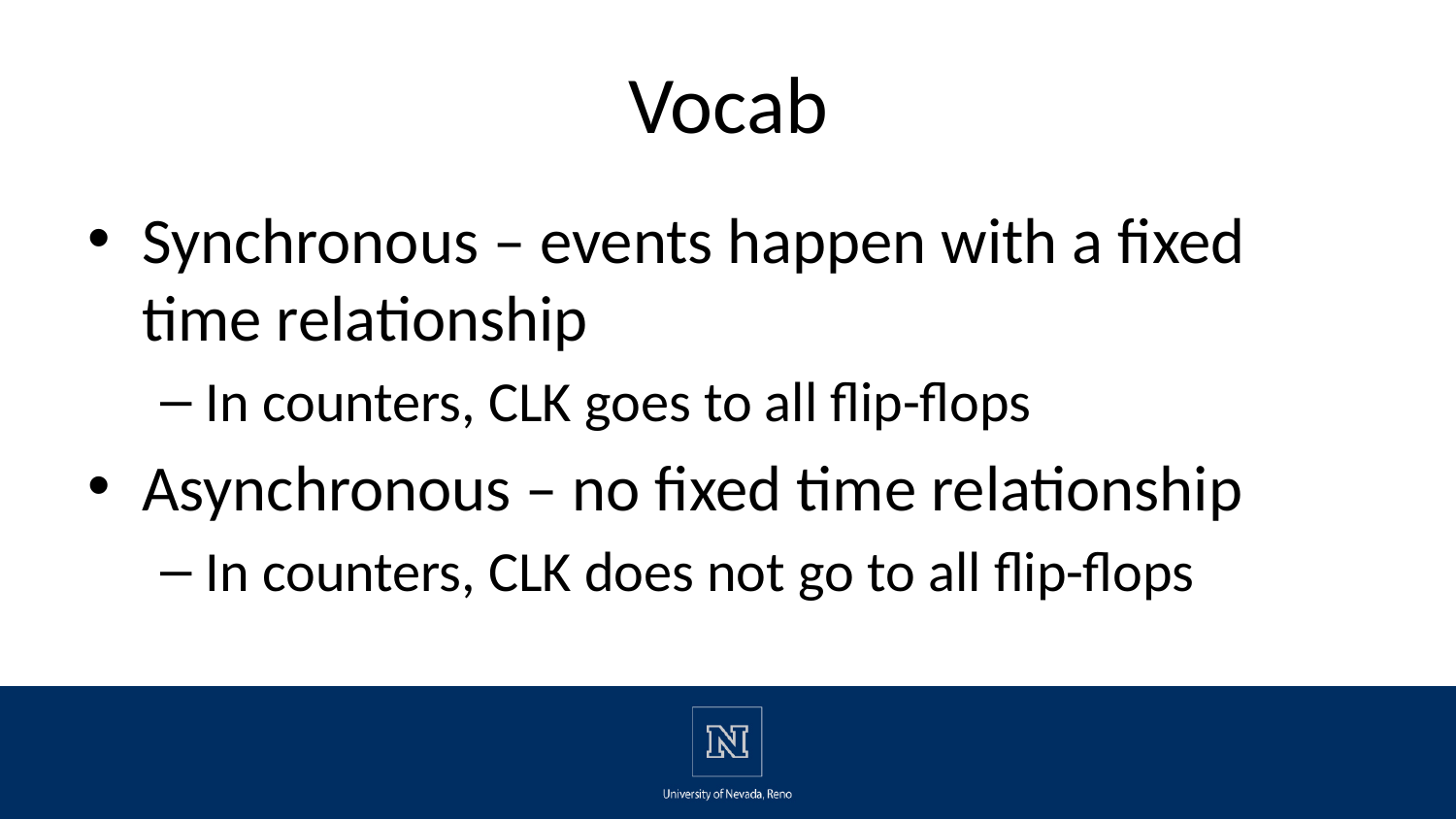

# Vocab
Synchronous – events happen with a fixed time relationship
In counters, CLK goes to all flip-flops
Asynchronous – no fixed time relationship
In counters, CLK does not go to all flip-flops